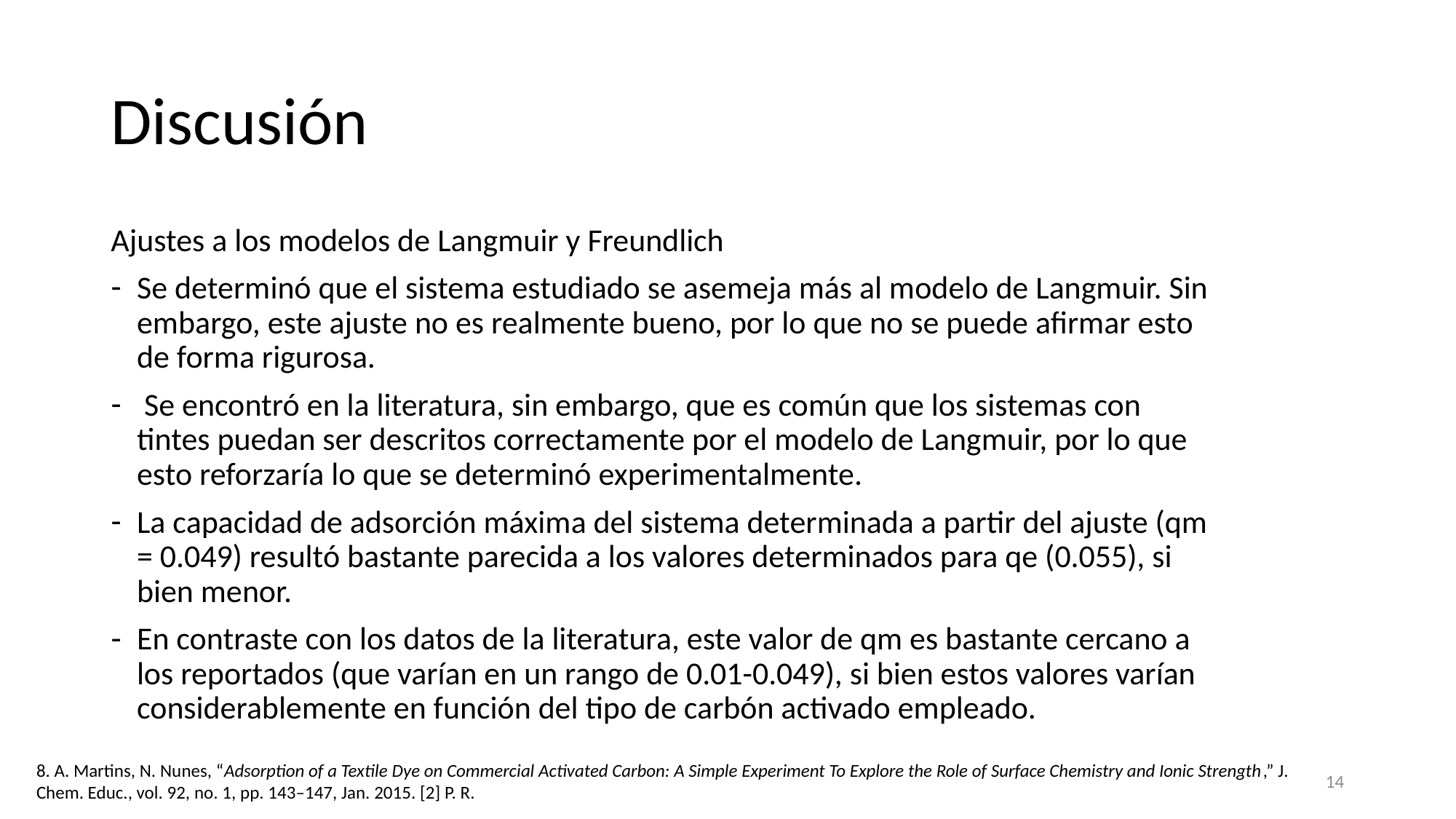

# Discusión
Ajustes a los modelos de Langmuir y Freundlich
Se determinó que el sistema estudiado se asemeja más al modelo de Langmuir. Sin embargo, este ajuste no es realmente bueno, por lo que no se puede afirmar esto de forma rigurosa.
 Se encontró en la literatura, sin embargo, que es común que los sistemas con tintes puedan ser descritos correctamente por el modelo de Langmuir, por lo que esto reforzaría lo que se determinó experimentalmente.
La capacidad de adsorción máxima del sistema determinada a partir del ajuste (qm = 0.049) resultó bastante parecida a los valores determinados para qe (0.055), si bien menor.
En contraste con los datos de la literatura, este valor de qm es bastante cercano a los reportados (que varían en un rango de 0.01-0.049), si bien estos valores varían considerablemente en función del tipo de carbón activado empleado.
8. A. Martins, N. Nunes, “Adsorption of a Textile Dye on Commercial Activated Carbon: A Simple Experiment To Explore the Role of Surface Chemistry and Ionic Strength,” J. Chem. Educ., vol. 92, no. 1, pp. 143–147, Jan. 2015. [2] P. R.
14